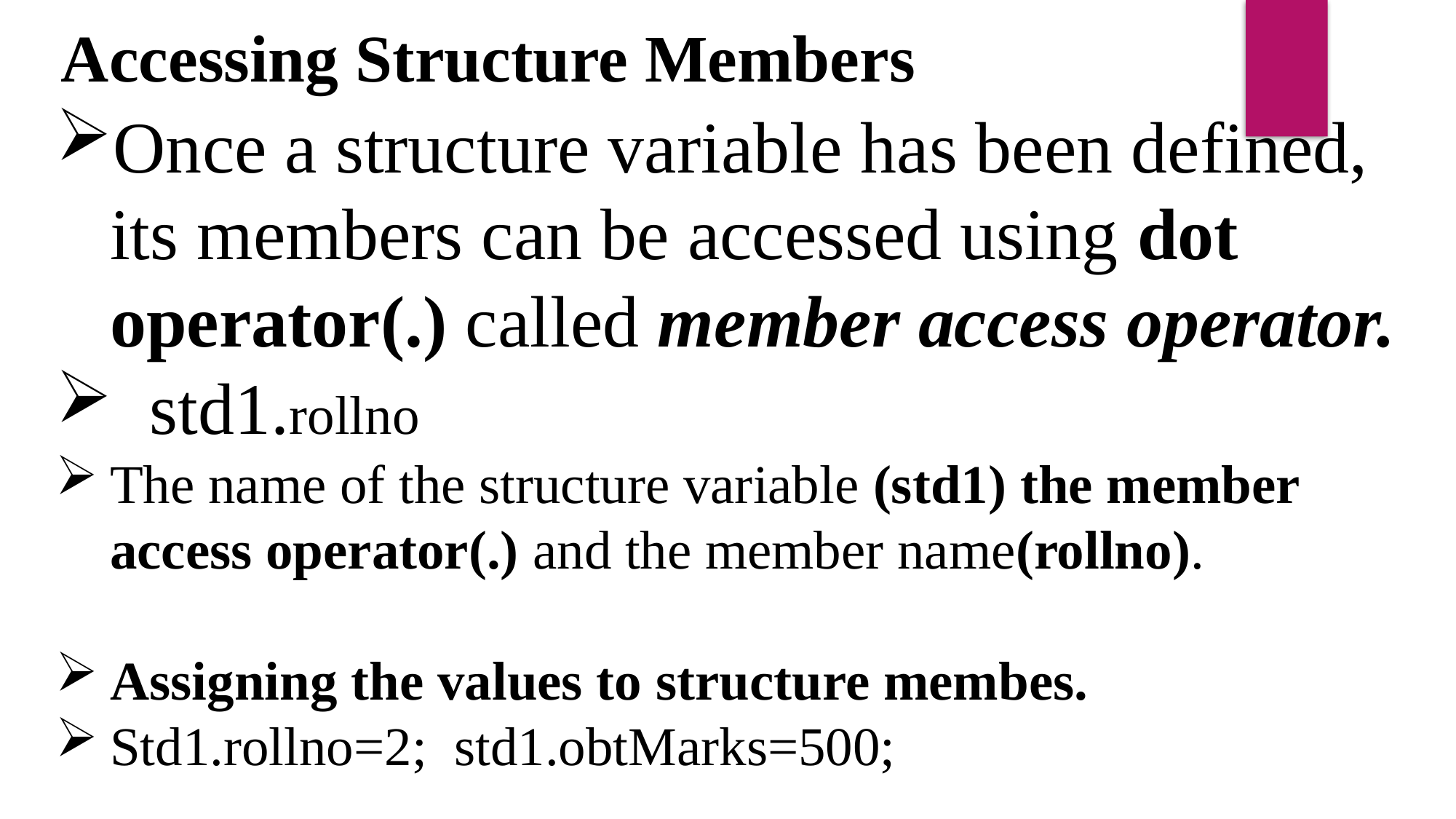

Accessing Structure Members
Once a structure variable has been defined, its members can be accessed using dot operator(.) called member access operator.
  std1.rollno
The name of the structure variable (std1) the member access operator(.) and the member name(rollno).

Assigning the values to structure membes.
Std1.rollno=2;  std1.obtMarks=500;